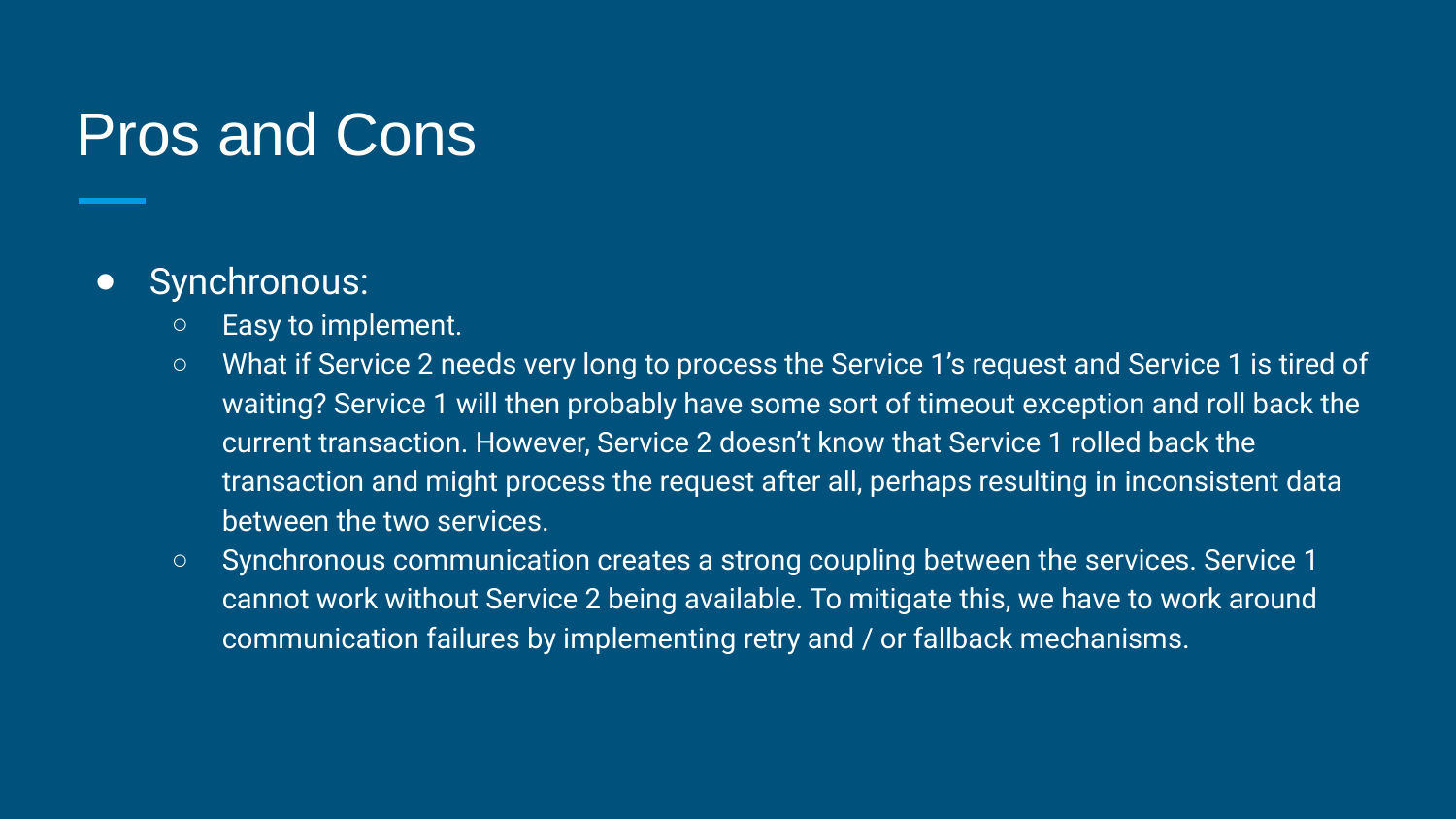

# Pros and Cons
Synchronous:
Easy to implement.
What if Service 2 needs very long to process the Service 1’s request and Service 1 is tired of waiting? Service 1 will then probably have some sort of timeout exception and roll back the current transaction. However, Service 2 doesn’t know that Service 1 rolled back the transaction and might process the request after all, perhaps resulting in inconsistent data between the two services.
Synchronous communication creates a strong coupling between the services. Service 1 cannot work without Service 2 being available. To mitigate this, we have to work around communication failures by implementing retry and / or fallback mechanisms.